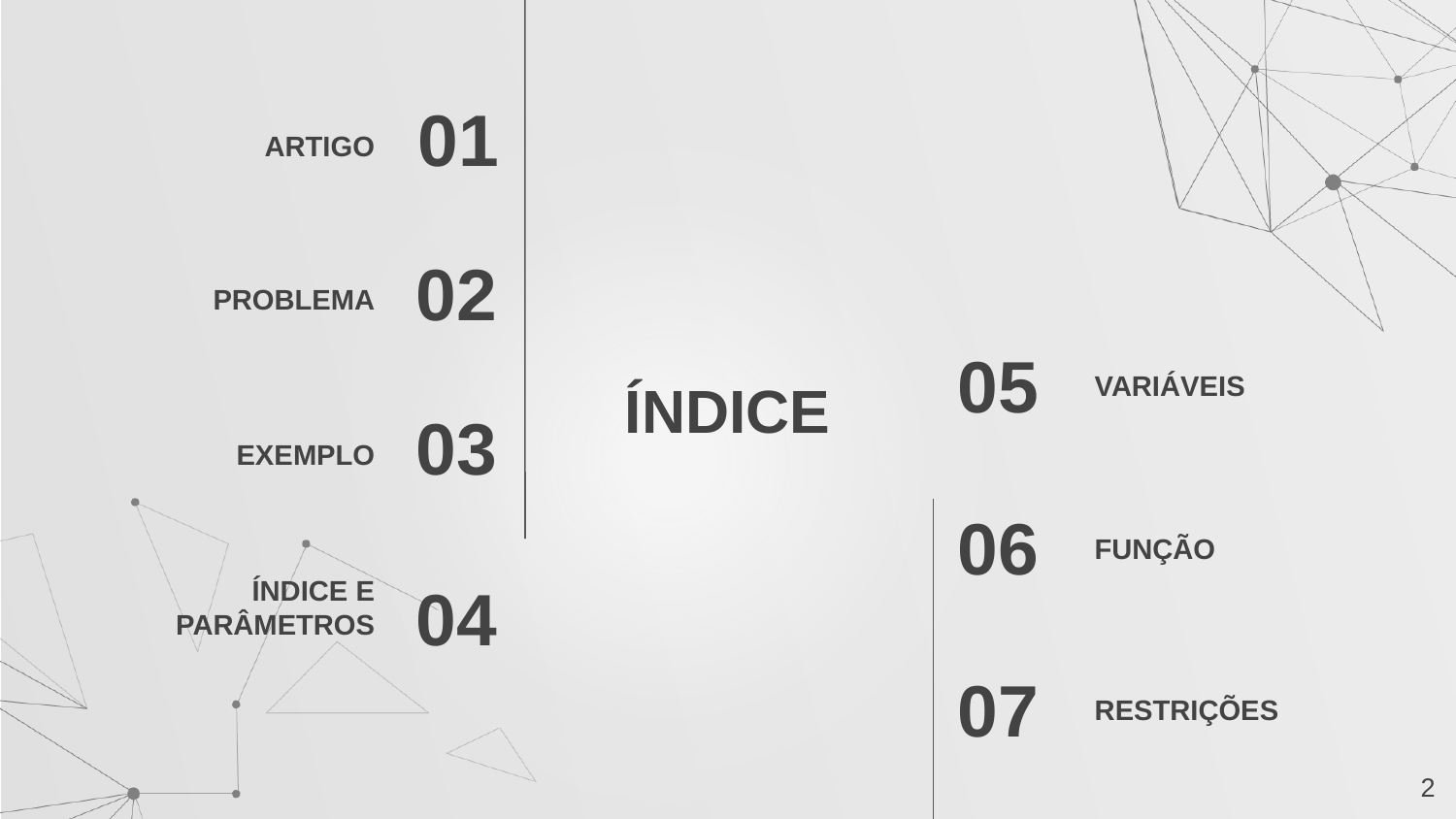

01
ARTIGO
02
PROBLEMA
# ÍNDICE
05
VARIÁVEIS
03
EXEMPLO
06
FUNÇÃO
04
ÍNDICE E PARÂMETROS
07
RESTRIÇÕES
2